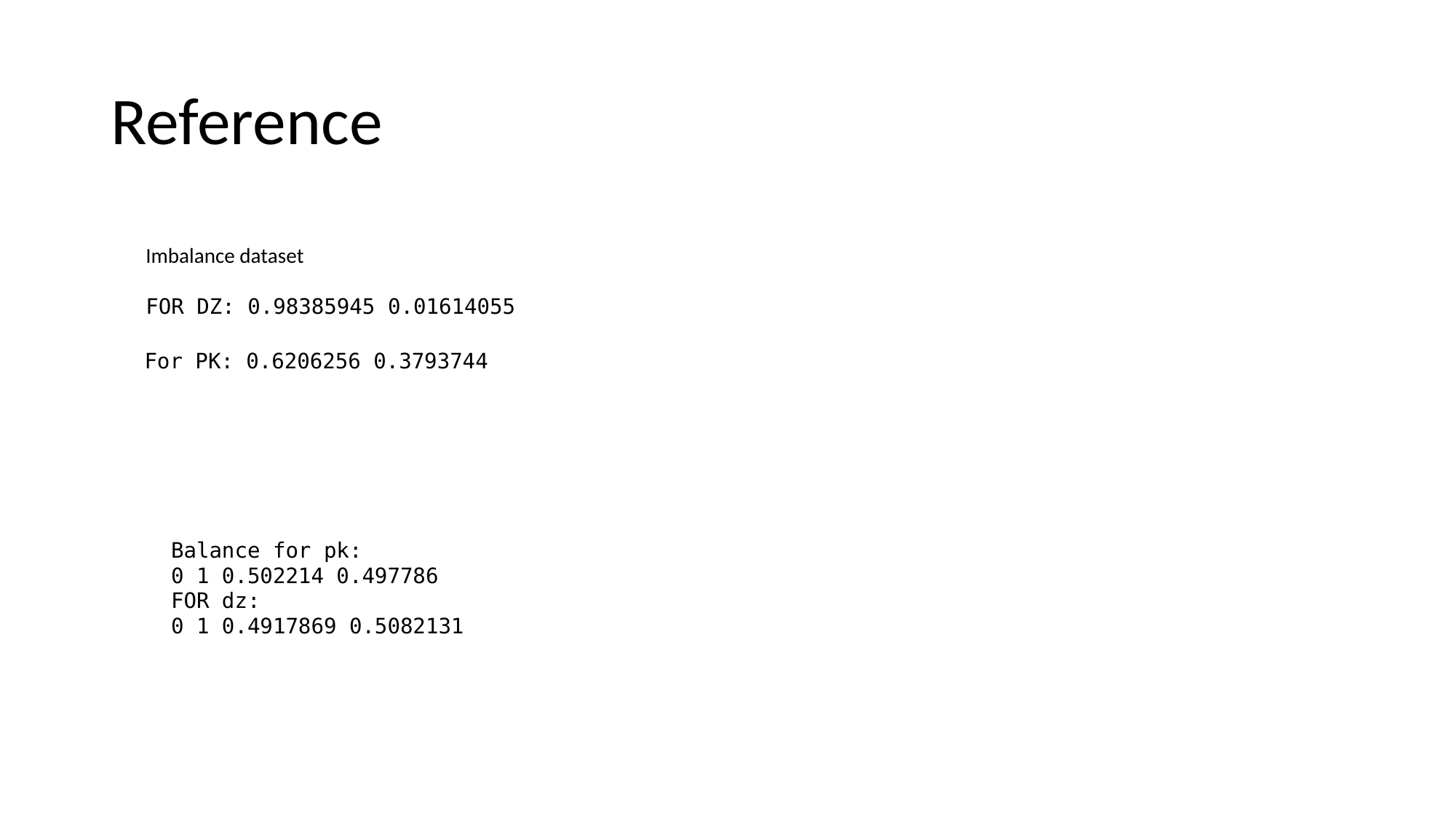

# Reference
Imbalance dataset

FOR DZ: 0.98385945 0.01614055
For PK: 0.6206256 0.3793744

Balance for pk:
0 1 0.502214 0.497786
FOR dz:
0 1 0.4917869 0.5082131